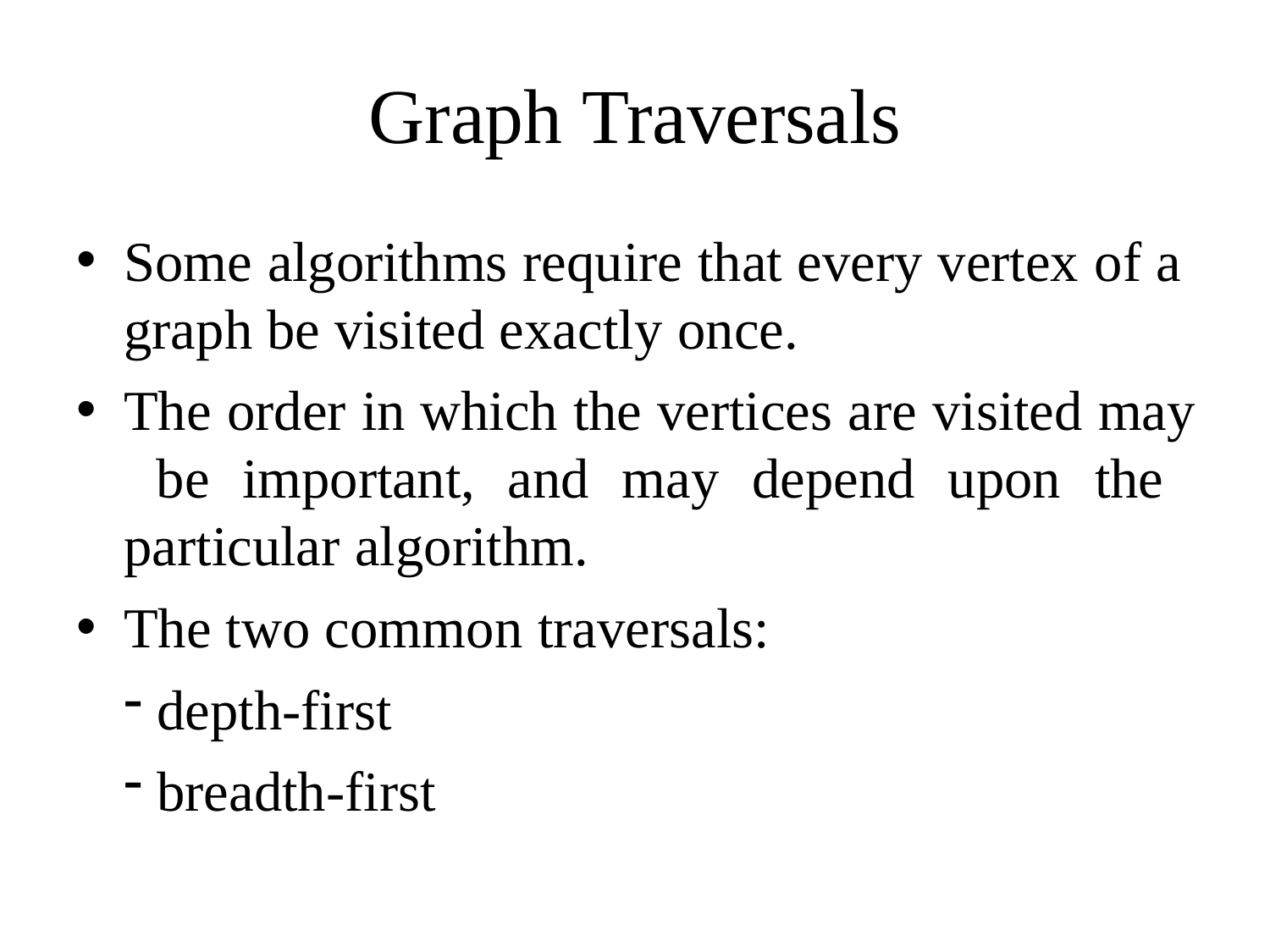

# Graph Traversals
Some algorithms require that every vertex of a  graph be visited exactly once.
The order in which the vertices are visited may  be important, and may depend upon the  particular algorithm.
The two common traversals:
depth-first
breadth-first